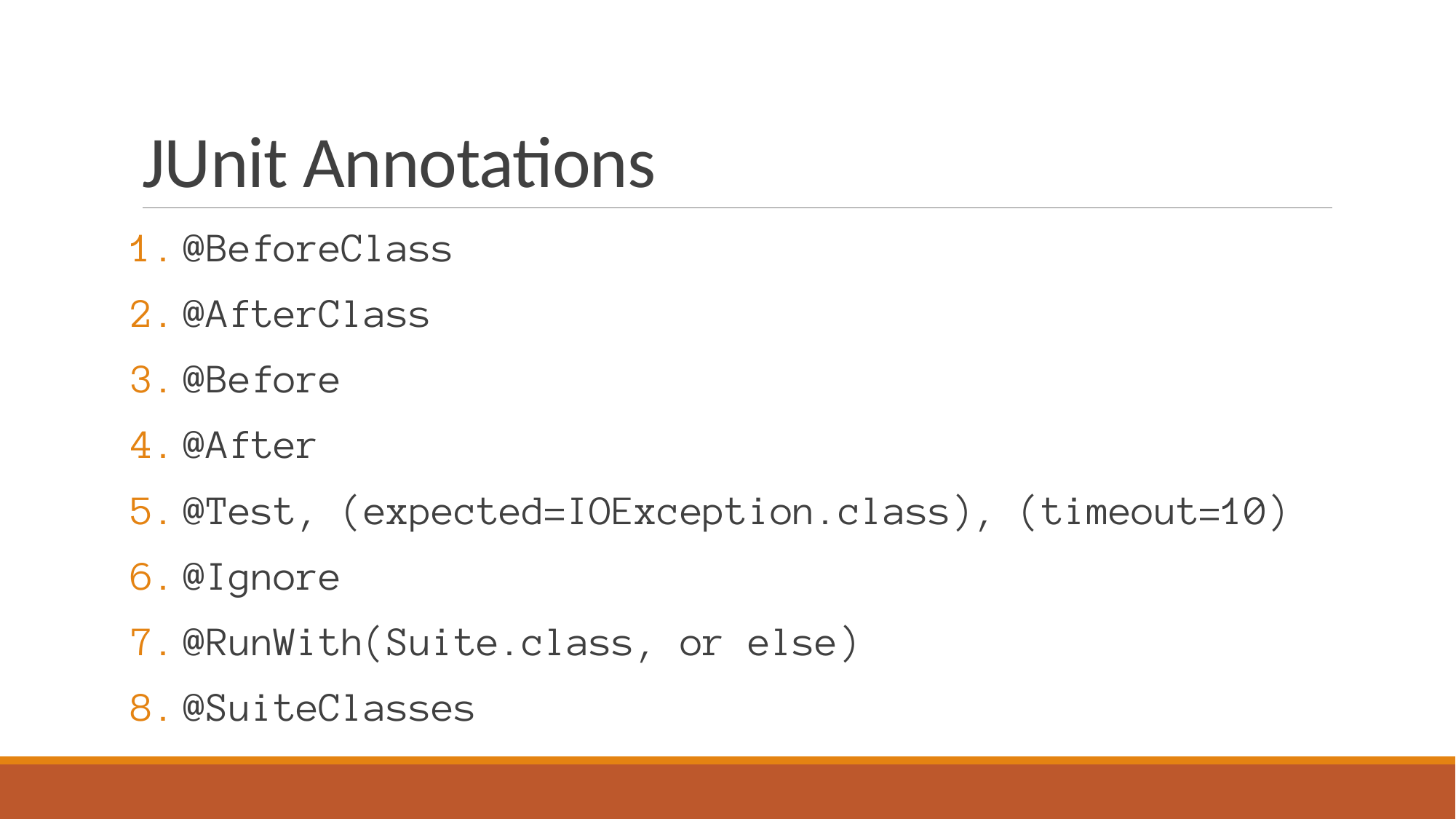

# JUnit Annotations
@BeforeClass
@AfterClass
@Before
@After
@Test, (expected=IOException.class), (timeout=10)
@Ignore
@RunWith(Suite.class, or else)
@SuiteClasses